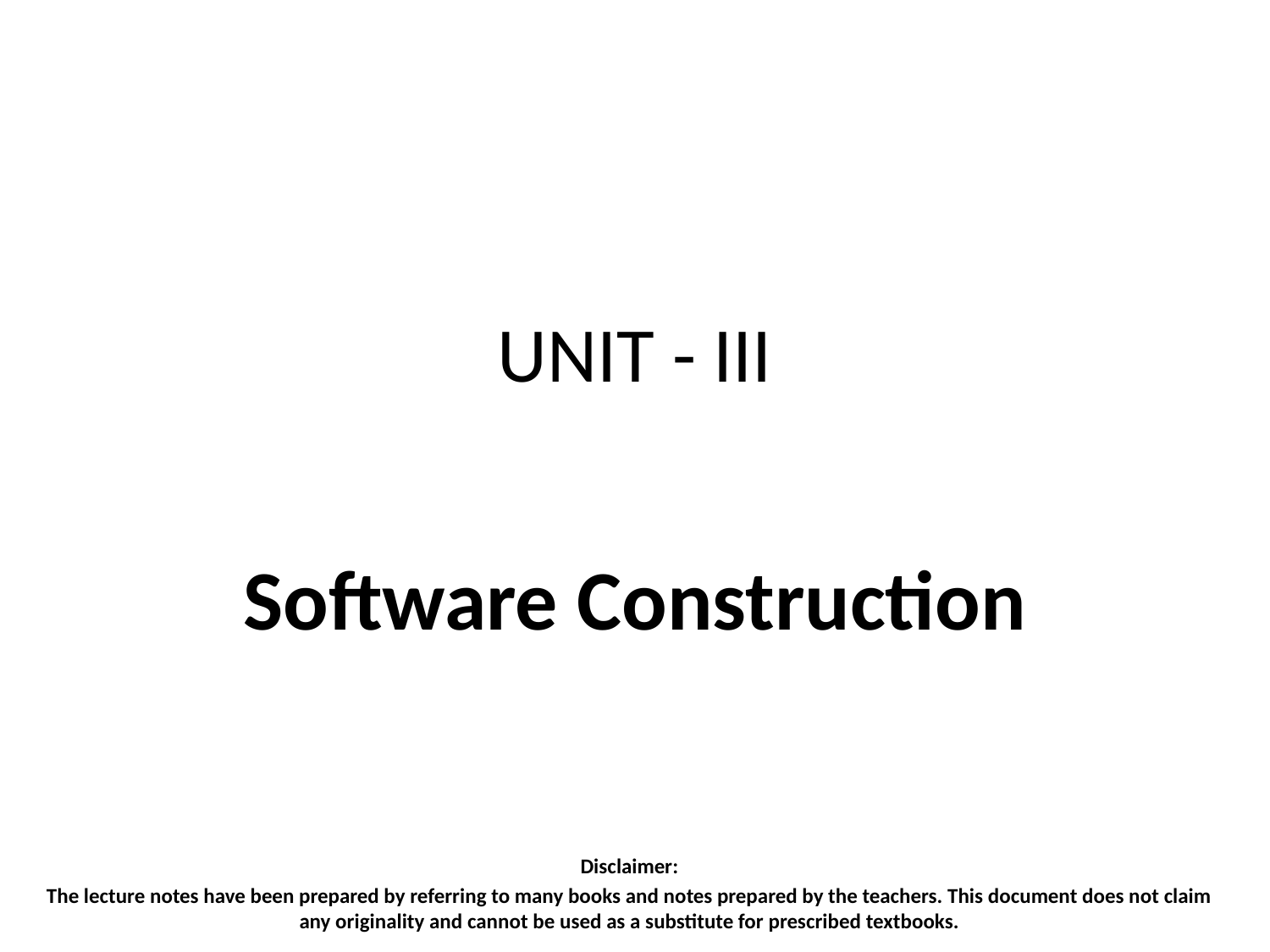

# UNIT - III
Software Construction

Disclaimer:
The lecture notes have been prepared by referring to many books and notes prepared by the teachers. This document does not claim any originality and cannot be used as a substitute for prescribed textbooks.